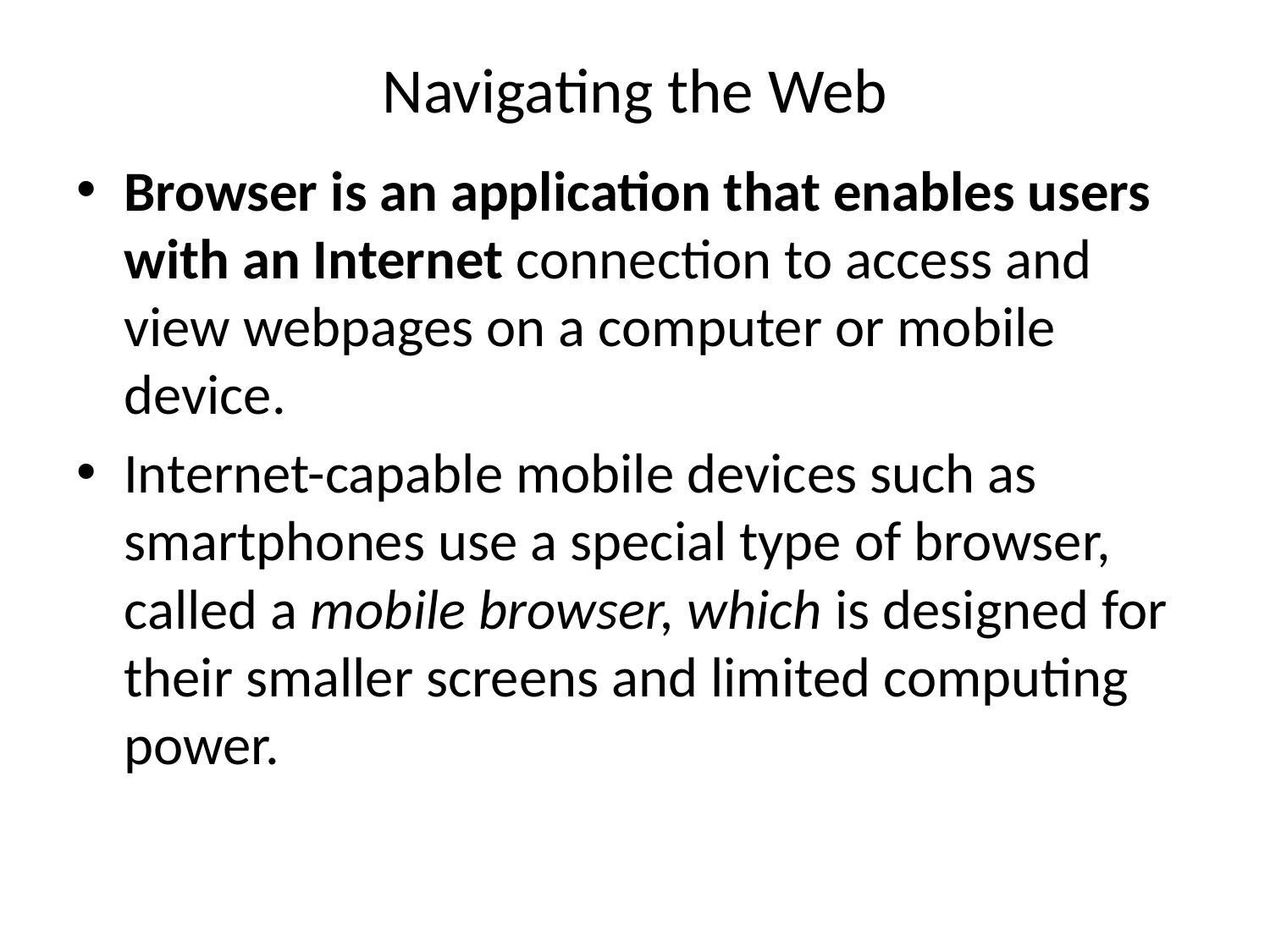

# Navigating the Web
Browser is an application that enables users with an Internet connection to access and view webpages on a computer or mobile device.
Internet-capable mobile devices such as smartphones use a special type of browser, called a mobile browser, which is designed for their smaller screens and limited computing power.